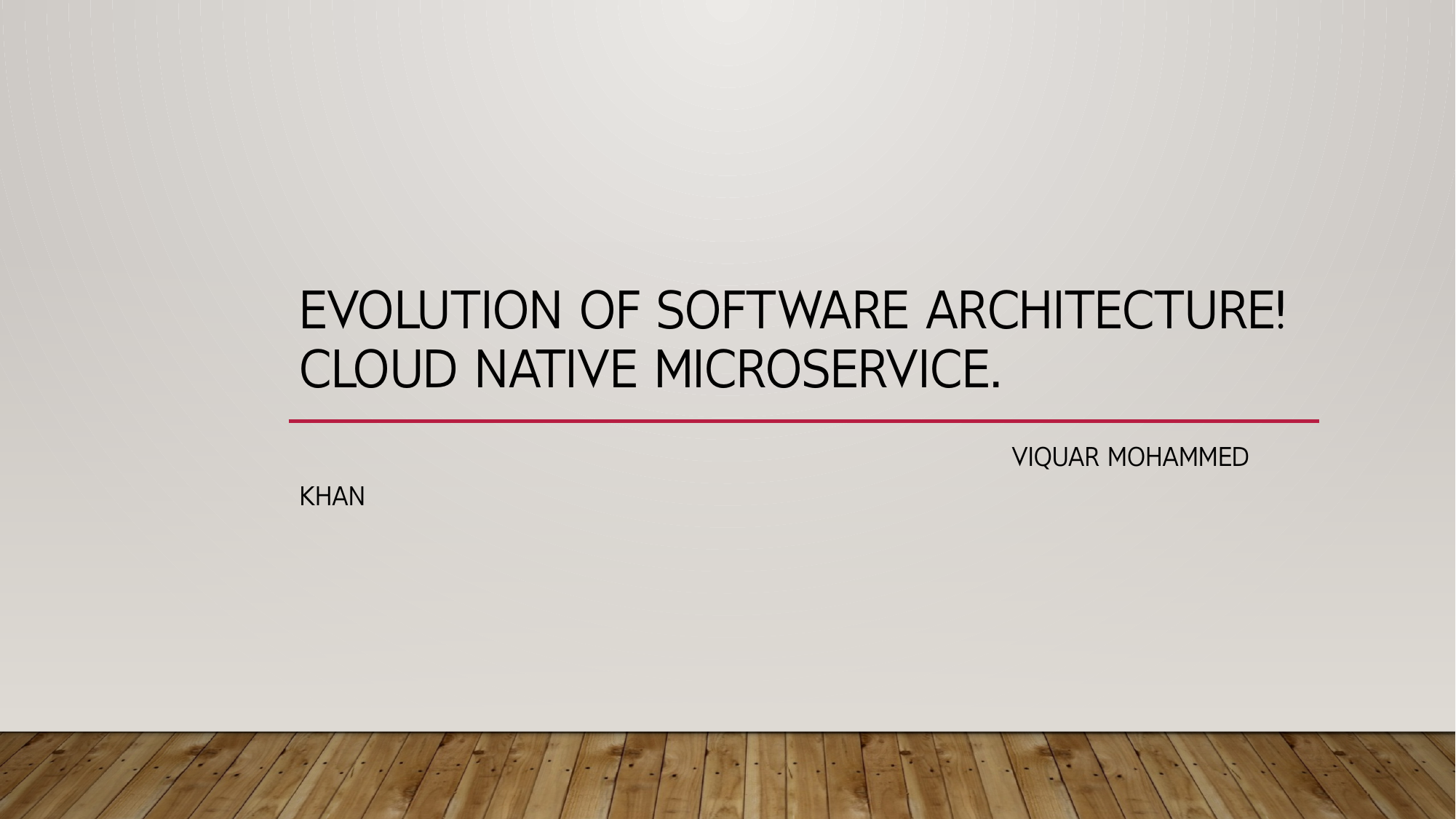

# Evolution of Software Architecture! Cloud Native Microservice.
                                                                                       Viquar mohammed khan